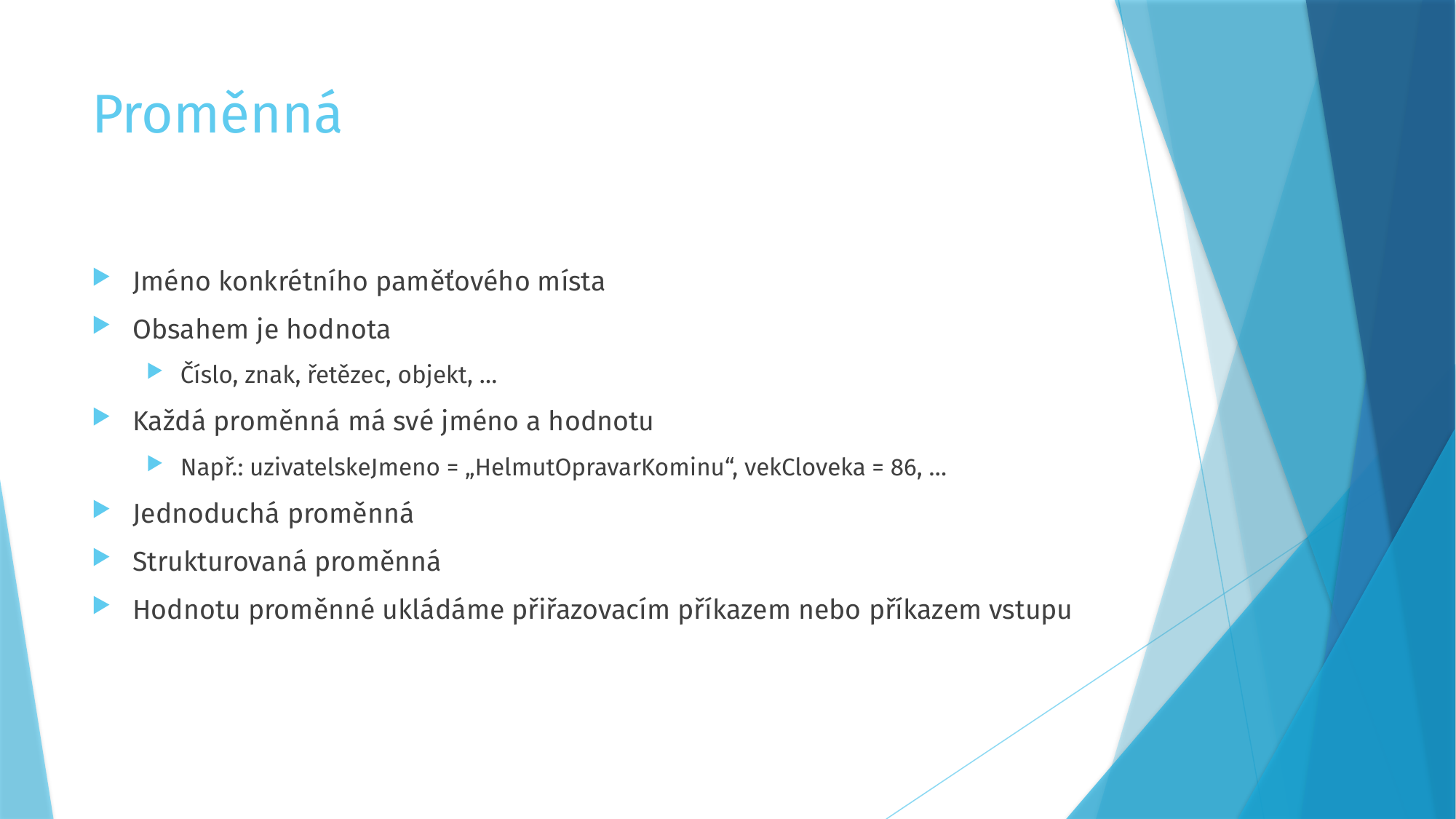

# Proměnná
Jméno konkrétního paměťového místa
Obsahem je hodnota
Číslo, znak, řetězec, objekt, …
Každá proměnná má své jméno a hodnotu
Např.: uzivatelskeJmeno = „HelmutOpravarKominu“, vekCloveka = 86, …
Jednoduchá proměnná
Strukturovaná proměnná
Hodnotu proměnné ukládáme přiřazovacím příkazem nebo příkazem vstupu